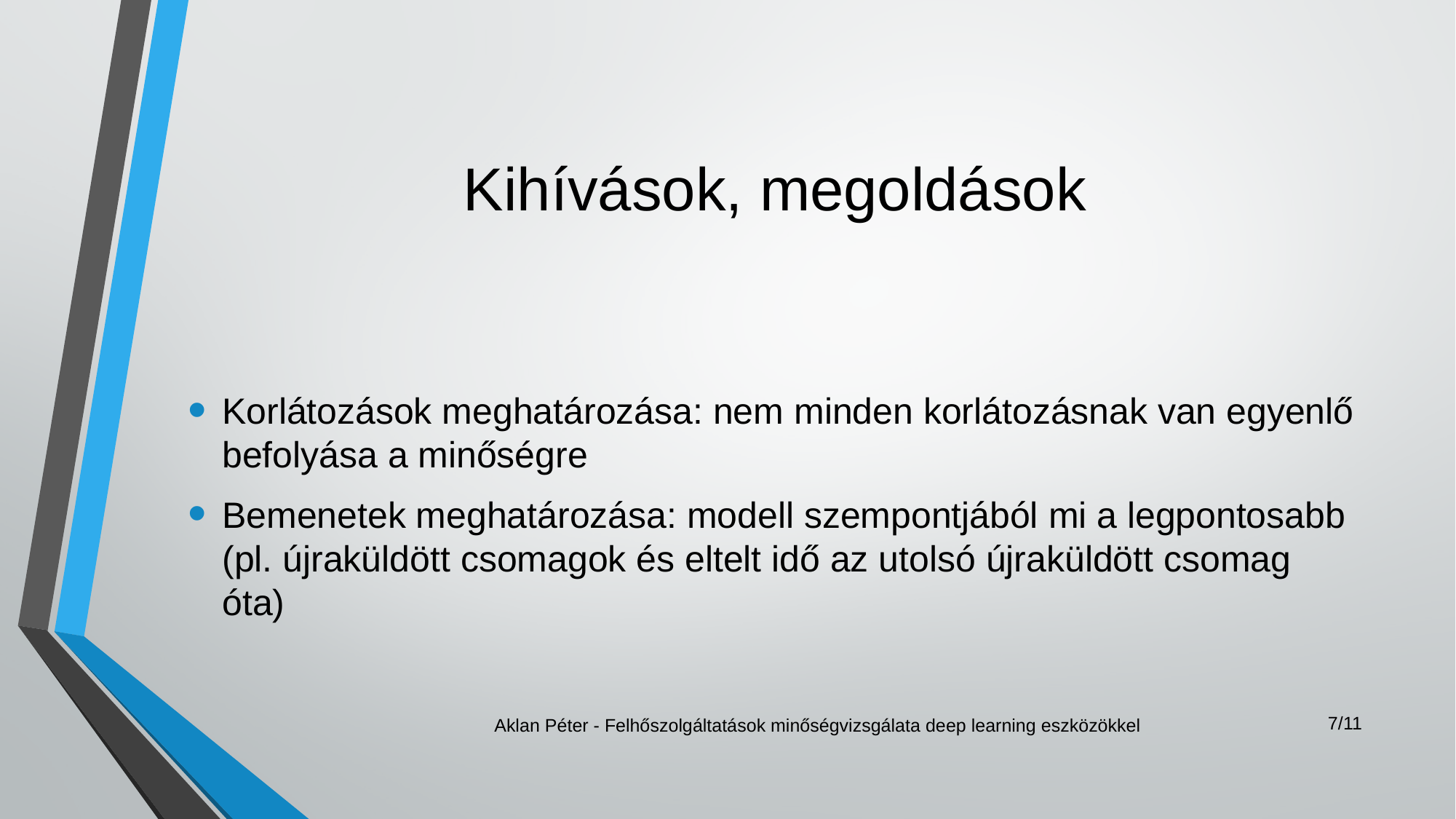

# Kihívások, megoldások
Korlátozások meghatározása: nem minden korlátozásnak van egyenlő befolyása a minőségre
Bemenetek meghatározása: modell szempontjából mi a legpontosabb (pl. újraküldött csomagok és eltelt idő az utolsó újraküldött csomag óta)
7/11
Aklan Péter - Felhőszolgáltatások minőségvizsgálata deep learning eszközökkel